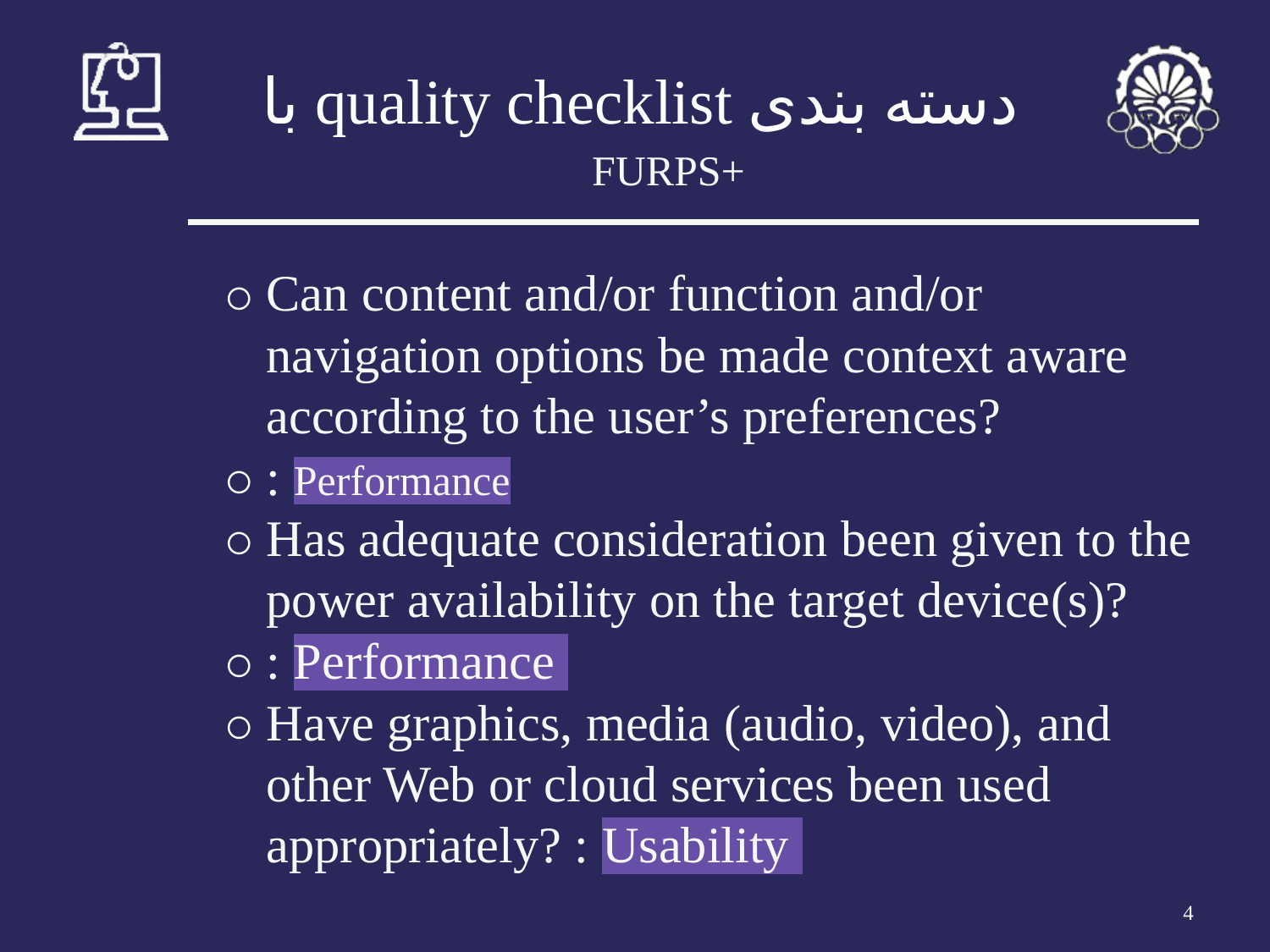

# دسته بندی quality checklist با
+FURPS
Can content and/or function and/or navigation options be made context aware according to the user’s preferences?
: Performance
Has adequate consideration been given to the power availability on the target device(s)?
: Performance
Have graphics, media (audio, video), and other Web or cloud services been used appropriately? : Usability

4